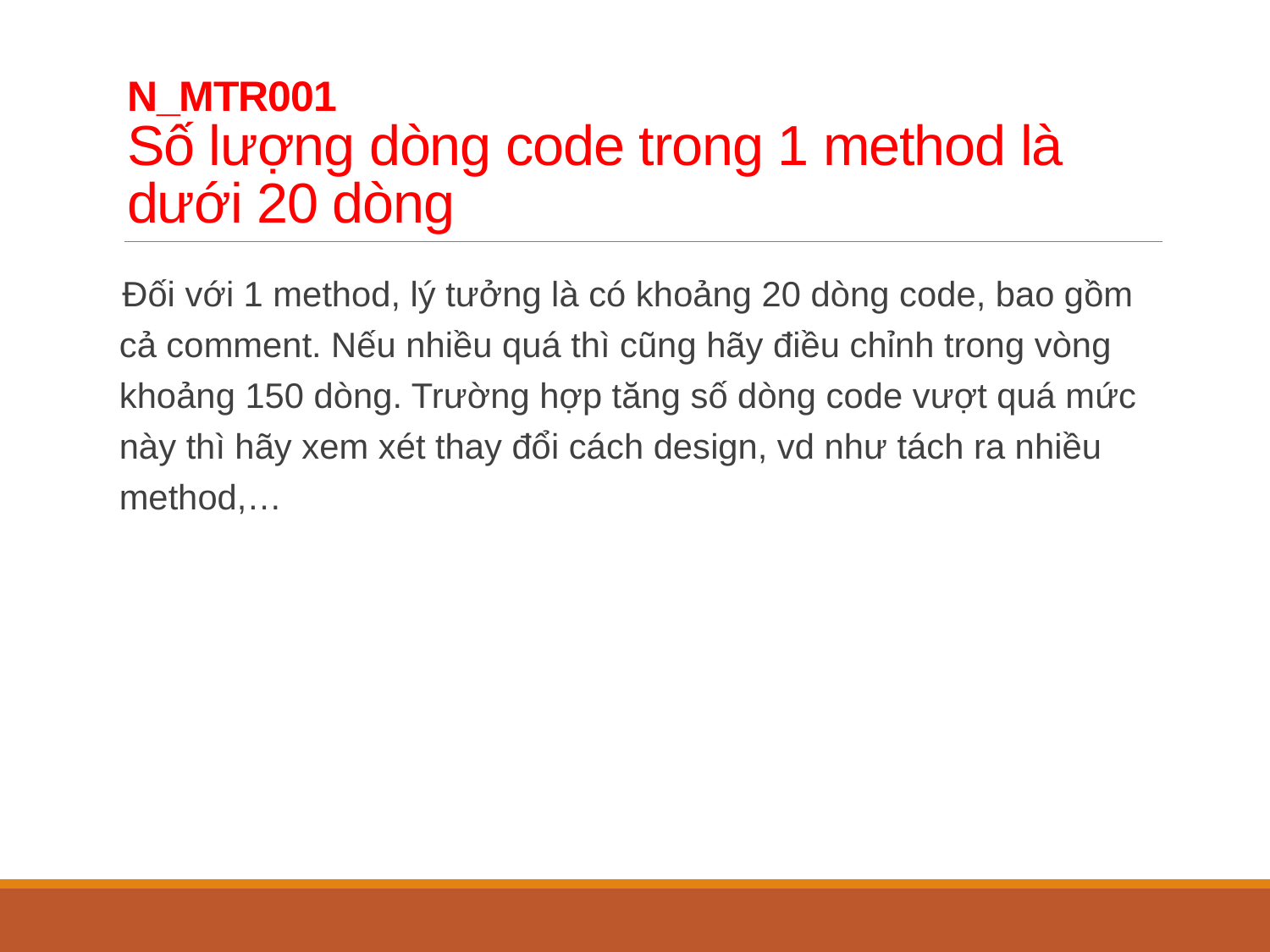

# N_MTR001 Số lượng dòng code trong 1 method là dưới 20 dòng
Đối với 1 method, lý tưởng là có khoảng 20 dòng code, bao gồm cả comment. Nếu nhiều quá thì cũng hãy điều chỉnh trong vòng khoảng 150 dòng. Trường hợp tăng số dòng code vượt quá mức này thì hãy xem xét thay đổi cách design, vd như tách ra nhiều method,…